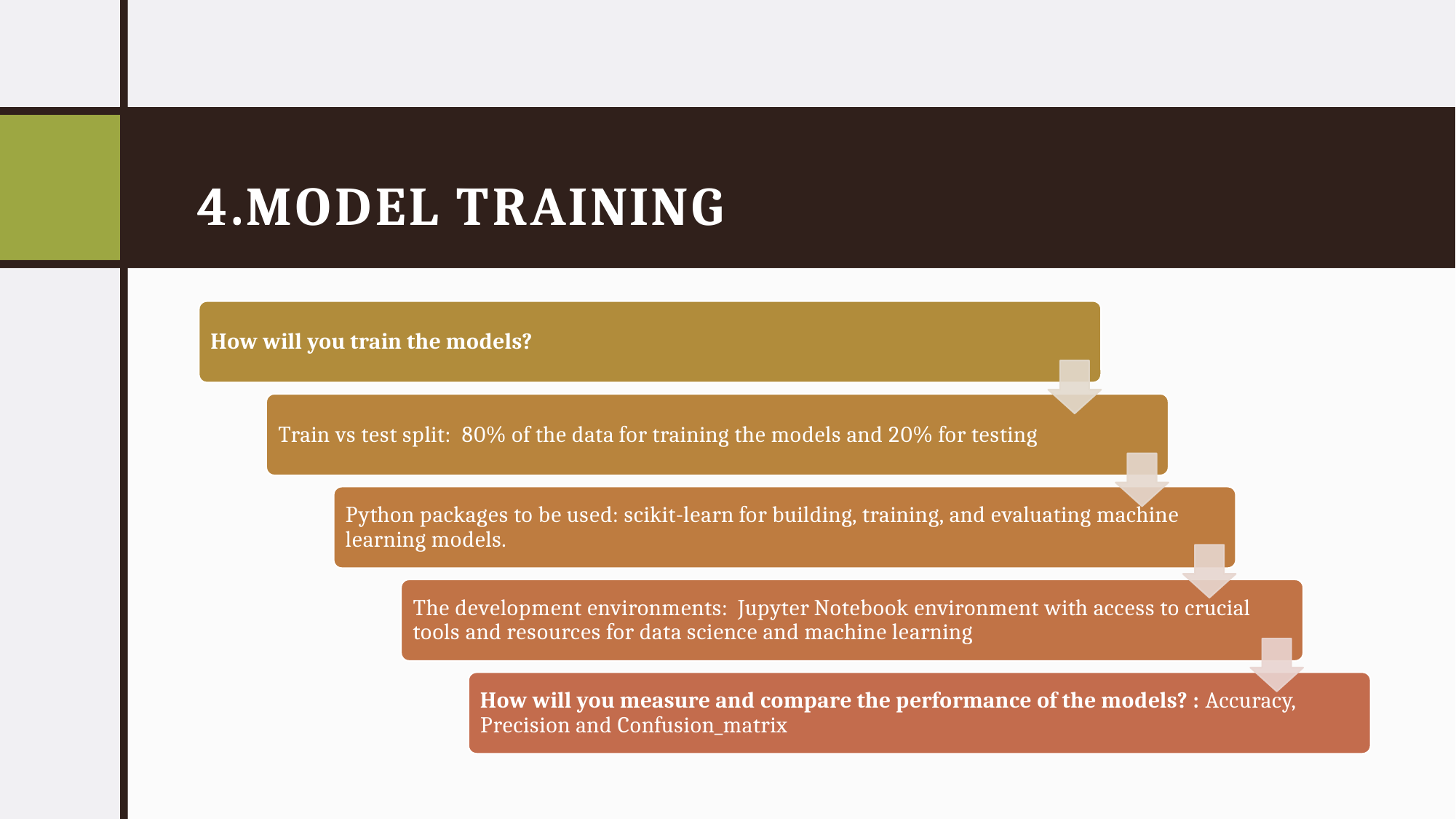

# 4.MODEL TRAINING

How will you train the models?
Train vs test split:  80% of the data for training the models and 20% for testing
Python packages to be used: scikit-learn for building, training, and evaluating machine learning models.
The development environments:  Jupyter Notebook environment with access to crucial tools and resources for data science and machine learning
How will you measure and compare the performance of the models? : Accuracy, Precision and Confusion_matrix